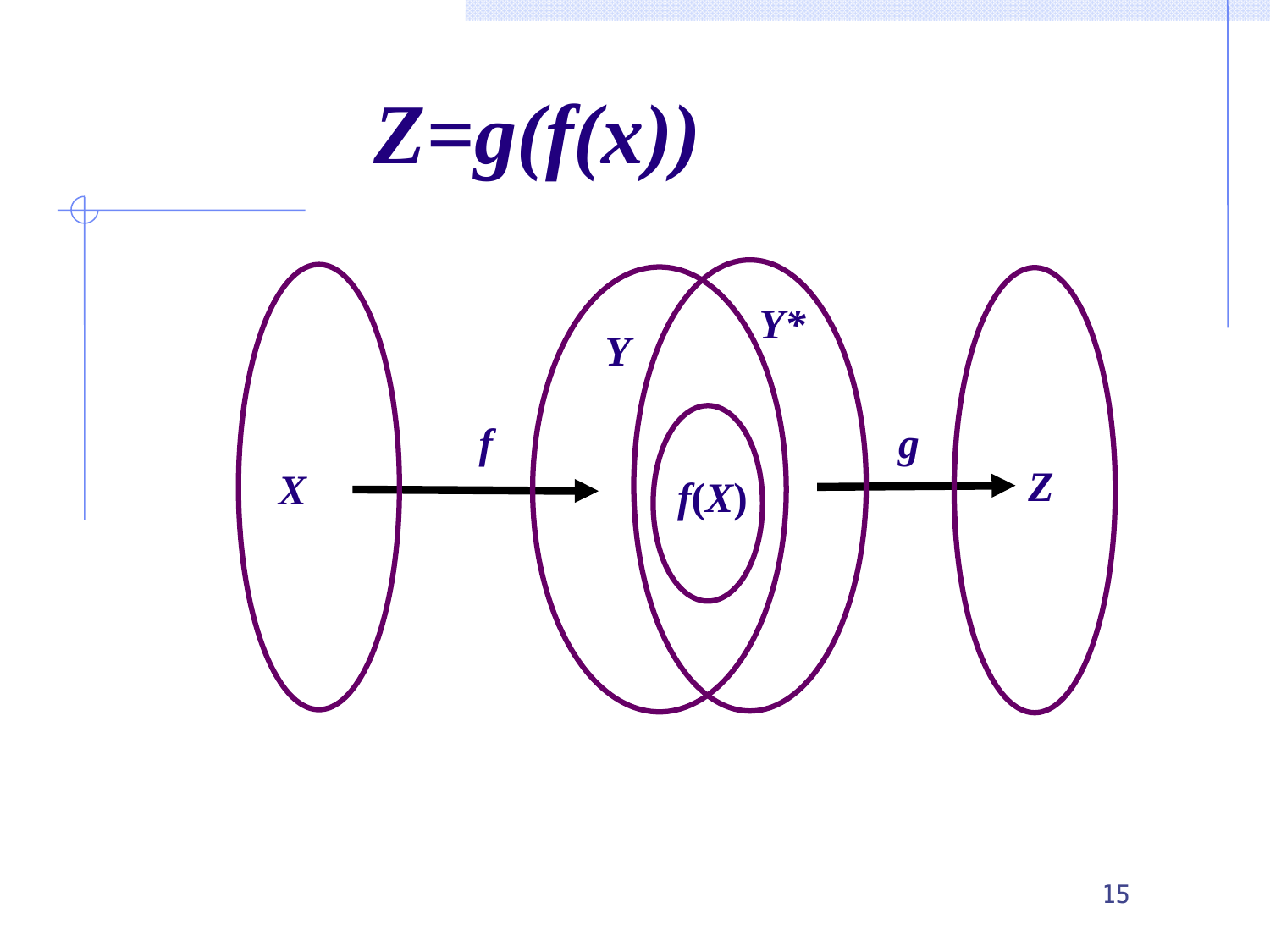

Z=g(f(x))

Y*
Y

f
g
Z
X
f(X)

15